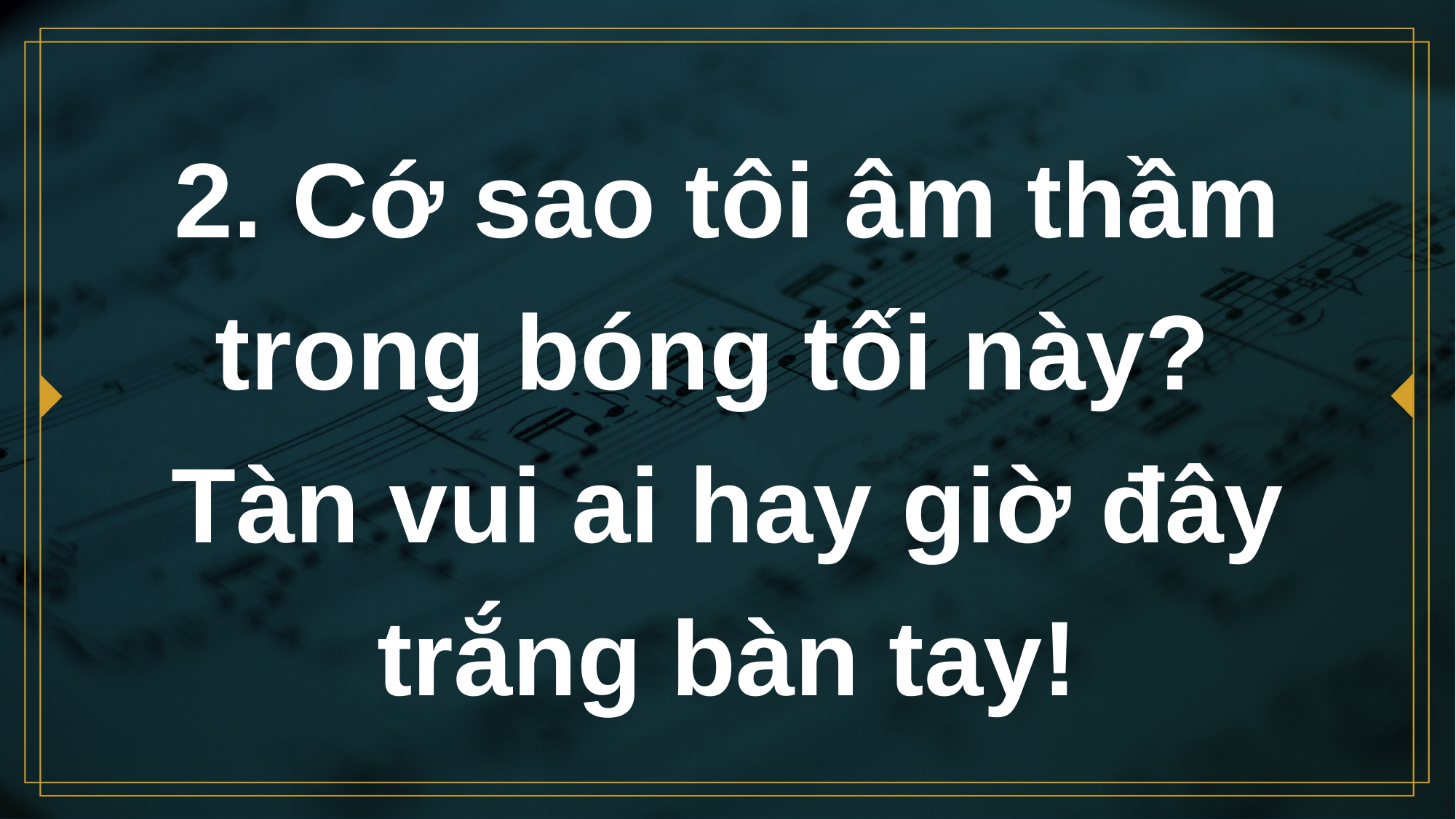

# 2. Cớ sao tôi âm thầm trong bóng tối này? Tàn vui ai hay giờ đây trắng bàn tay!